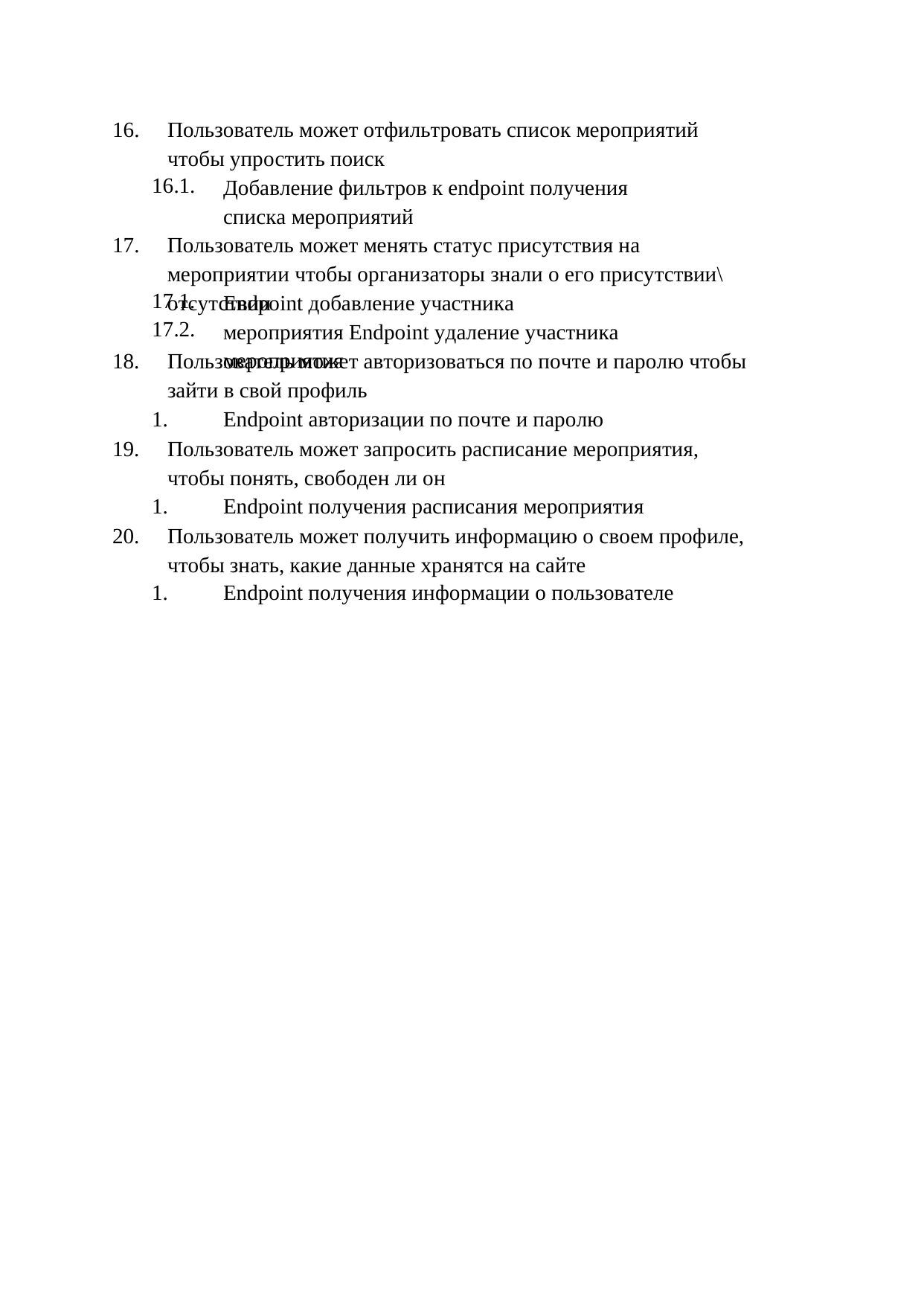

16.	Пользователь может отфильтровать список мероприятий чтобы упростить поиск
16.1.
Добавление фильтров к endpoint получения списка мероприятий
17.	Пользователь может менять статус присутствия на мероприятии чтобы организаторы знали о его присутствии\отсутствии
17.1.
17.2.
Endpoint добавление участника мероприятия Endpoint удаление участника мероприятия
Пользователь может авторизоваться по почте и паролю чтобы зайти в свой профиль
Endpoint авторизации по почте и паролю
Пользователь может запросить расписание мероприятия, чтобы понять, свободен ли он
Endpoint получения расписания мероприятия
Пользователь может получить информацию о своем профиле, чтобы знать, какие данные хранятся на сайте
Endpoint получения информации о пользователе